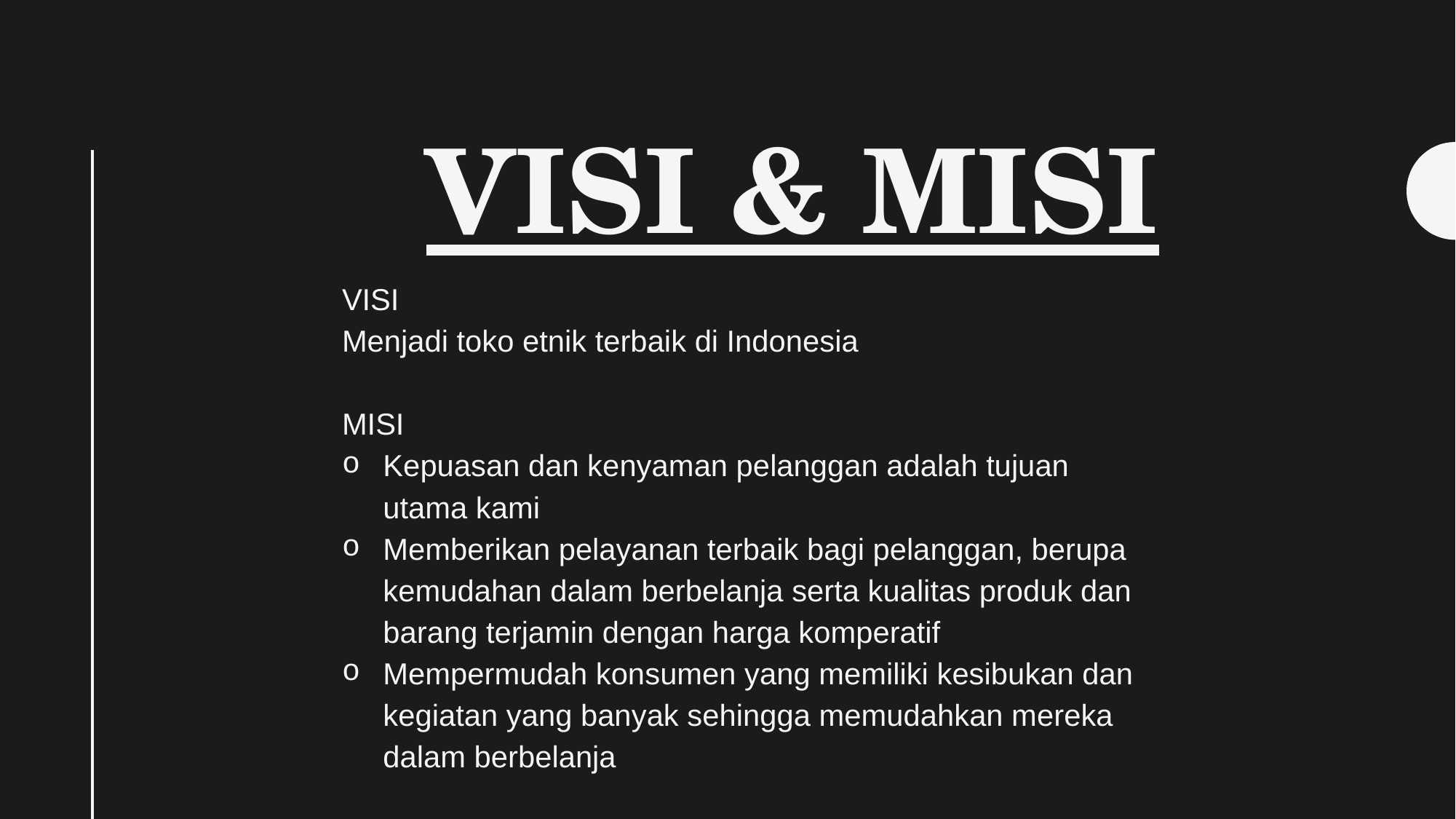

# VISI & MISI
VISI
Menjadi toko etnik terbaik di Indonesia

MISI
Kepuasan dan kenyaman pelanggan adalah tujuan utama kami
Memberikan pelayanan terbaik bagi pelanggan, berupa kemudahan dalam berbelanja serta kualitas produk dan barang terjamin dengan harga komperatif
Mempermudah konsumen yang memiliki kesibukan dan kegiatan yang banyak sehingga memudahkan mereka dalam berbelanja